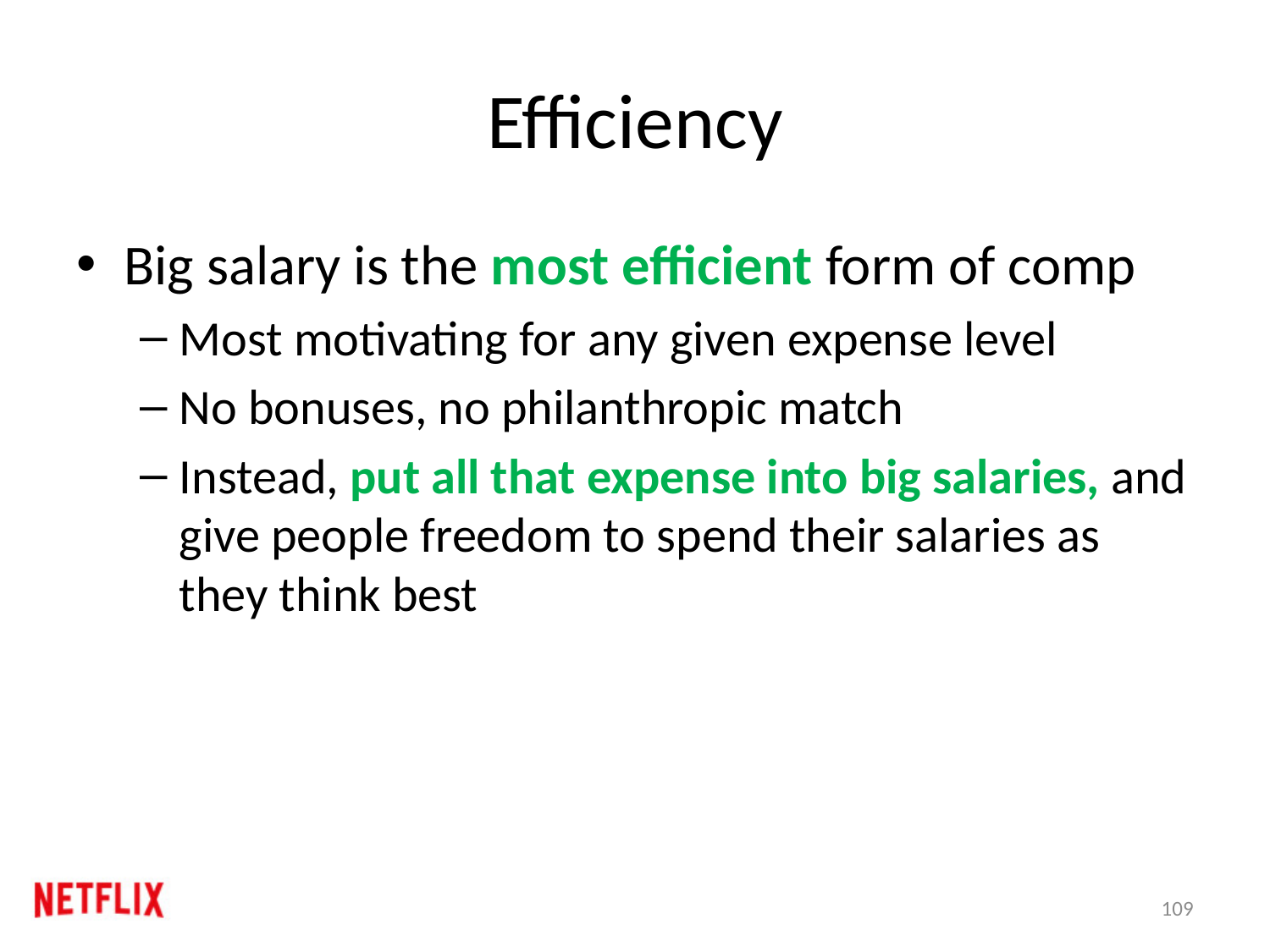

# Efficiency
Big salary is the most efficient form of comp
Most motivating for any given expense level
No bonuses, no philanthropic match
Instead, put all that expense into big salaries, and give people freedom to spend their salaries as they think best
109